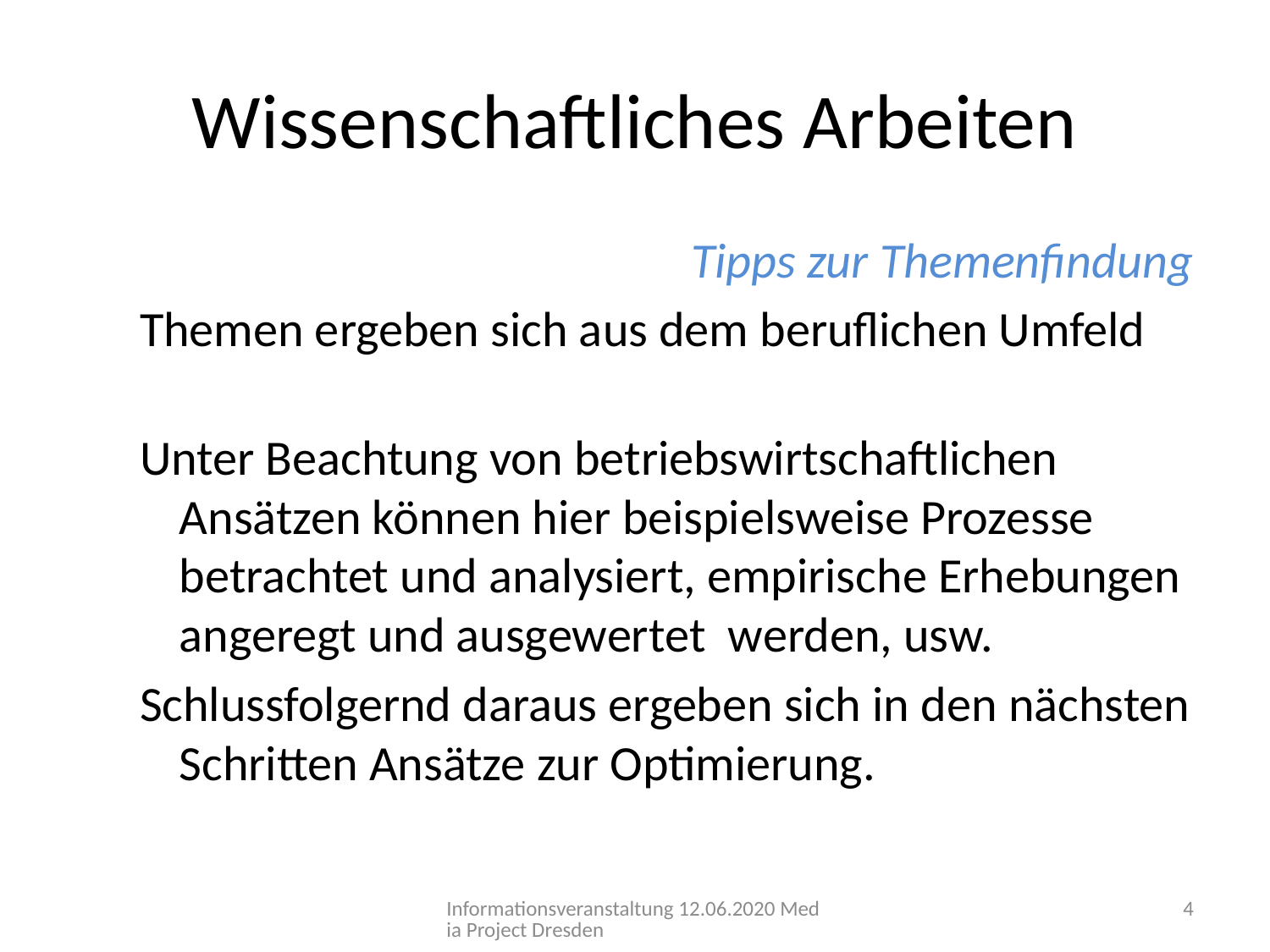

# Wissenschaftliches Arbeiten
Tipps zur Themenfindung
Themen ergeben sich aus dem beruflichen Umfeld
Unter Beachtung von betriebswirtschaftlichen Ansätzen können hier beispielsweise Prozesse betrachtet und analysiert, empirische Erhebungen angeregt und ausgewertet  werden, usw.
Schlussfolgernd daraus ergeben sich in den nächsten Schritten Ansätze zur Optimierung.
Informationsveranstaltung 12.06.2020 Media Project Dresden
4